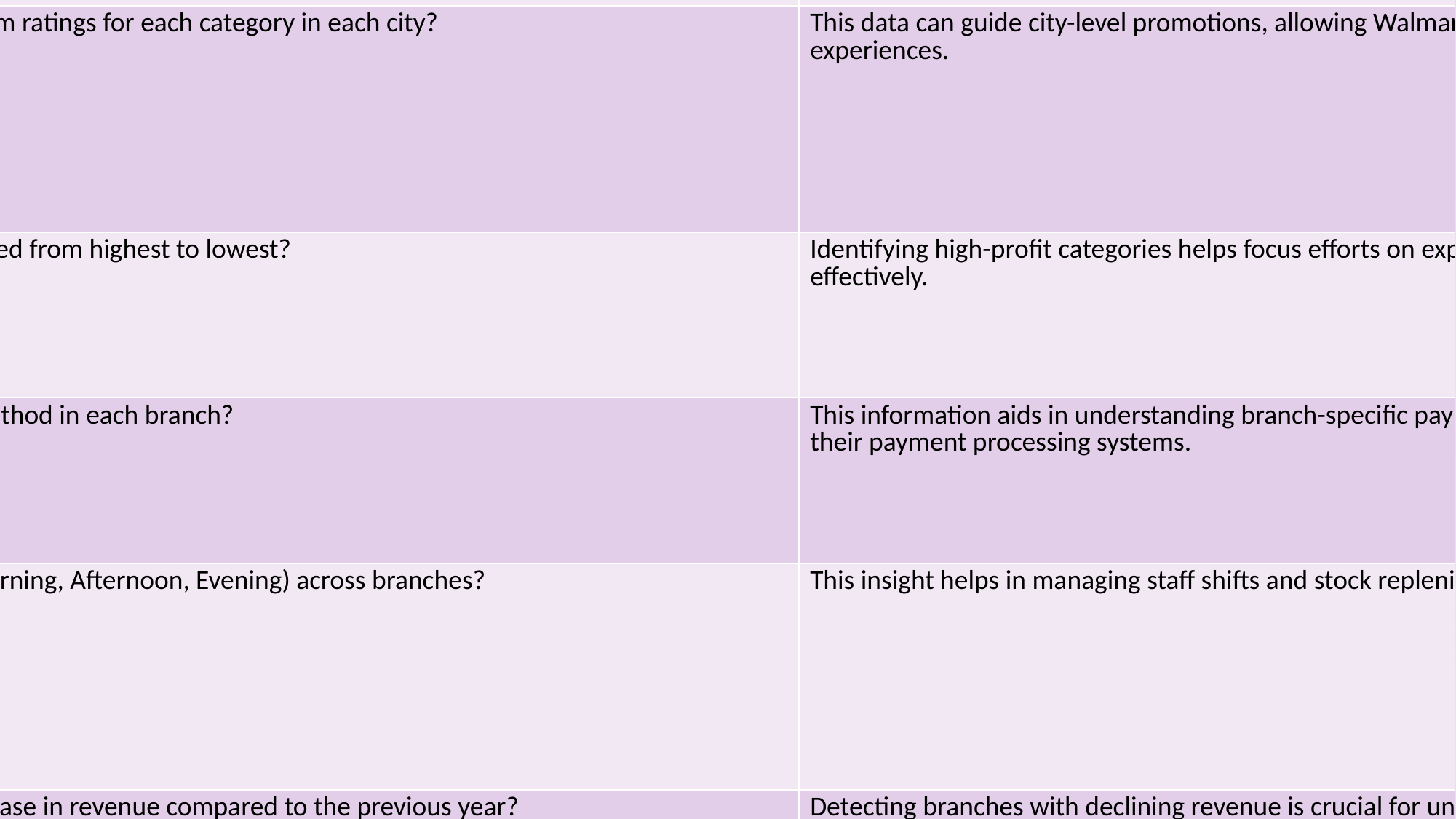

| FOCUS AREA | OBJECTIVE | REASON |
| --- | --- | --- |
| Analyze Payment Methods and Sales | What are the different payment methods, and how many transactions and items were sold with each method? | This helps understand customer preferences for payment methods, aiding in payment optimization strategies. |
| 2. Identify the Highest-Rated Category in Each Branch | Which category received the highest average rating in each branch? | This allows Walmart to recognize and promote popular categories in specific branches, enhancing customer satisfaction and branch-specific marketing. |
| 3. Determine the Busiest Day for Each Branch | What is the busiest day of the week for each branch based on transaction volume? | This insight helps in optimizing staffing and inventory management to accommodate peak days. |
| 4. Calculate Total Quantity Sold by Payment Method | How many items were sold through each payment method? | This helps Walmart track sales volume by payment type, providing insights into customer purchasing habits. |
| 5. Analyze Category Ratings by City | What are the average, minimum, and maximum ratings for each category in each city? | This data can guide city-level promotions, allowing Walmart to address regional preferences and improve customer experiences. |
| 6. Calculate Total Profit by Category | What is the total profit for each category, ranked from highest to lowest? | Identifying high-profit categories helps focus efforts on expanding these products or managing pricing strategies effectively. |
| 7. Determine the Most Common Payment Method per Branch | What is the most frequently used payment method in each branch? | This information aids in understanding branch-specific payment preferences, potentially allowing branches to streamline their payment processing systems. |
| 8. Analyze Sales Shifts Throughout the Day | How many transactions occur in each shift (Morning, Afternoon, Evening) across branches? | This insight helps in managing staff shifts and stock replenishment schedules, especially during high-sales periods. |
| 9. Identify Branches with Highest Revenue Decline Year-Over-Year | Which branches experienced the largest decrease in revenue compared to the previous year? | Detecting branches with declining revenue is crucial for understanding possible local issues and creating strategies to boost sales or mitigate losses. |
|  |  |  |